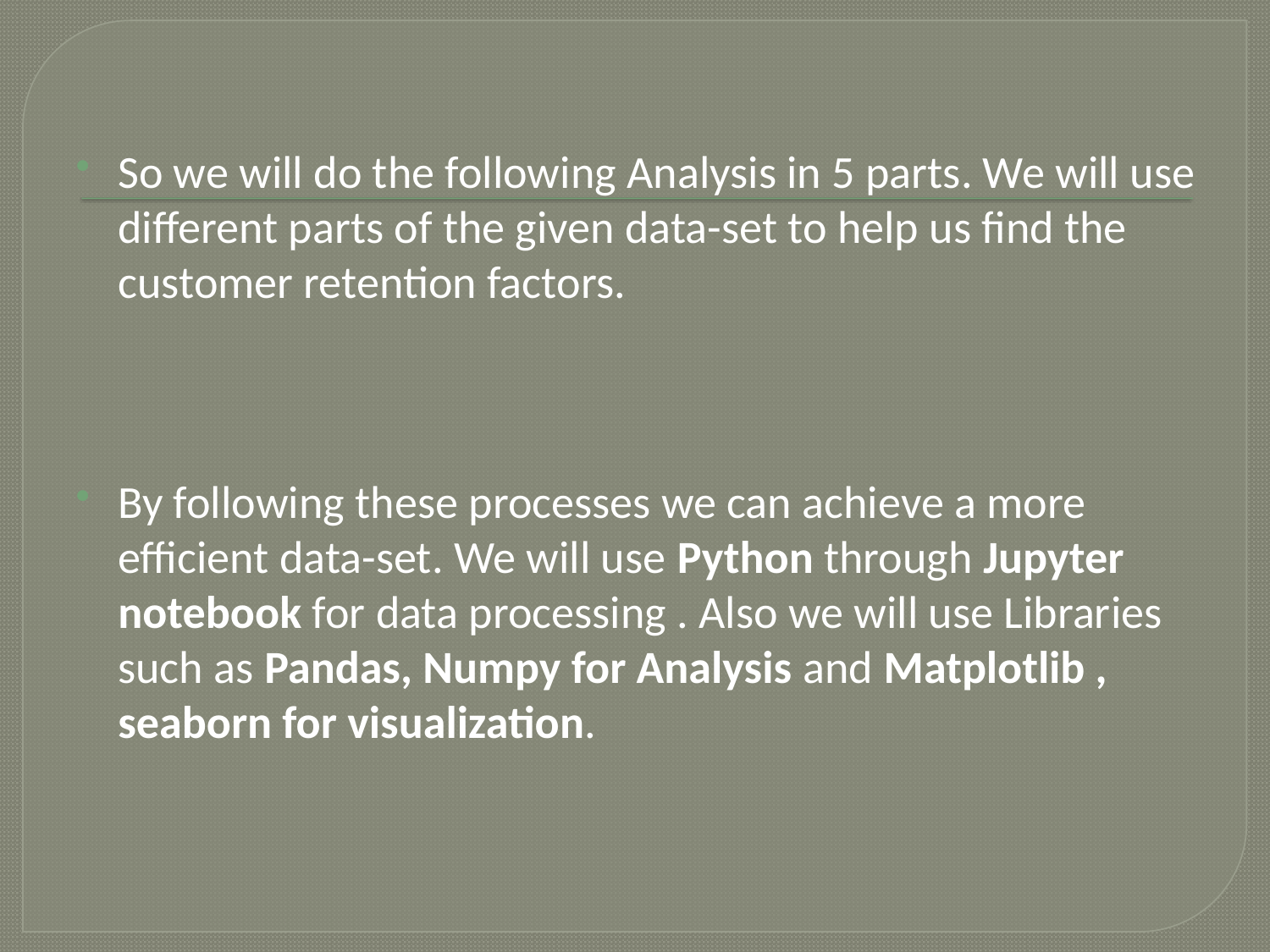

So we will do the following Analysis in 5 parts. We will use different parts of the given data-set to help us find the customer retention factors.

By following these processes we can achieve a more efficient data-set. We will use Python through Jupyter notebook for data processing . Also we will use Libraries such as Pandas, Numpy for Analysis and Matplotlib , seaborn for visualization.